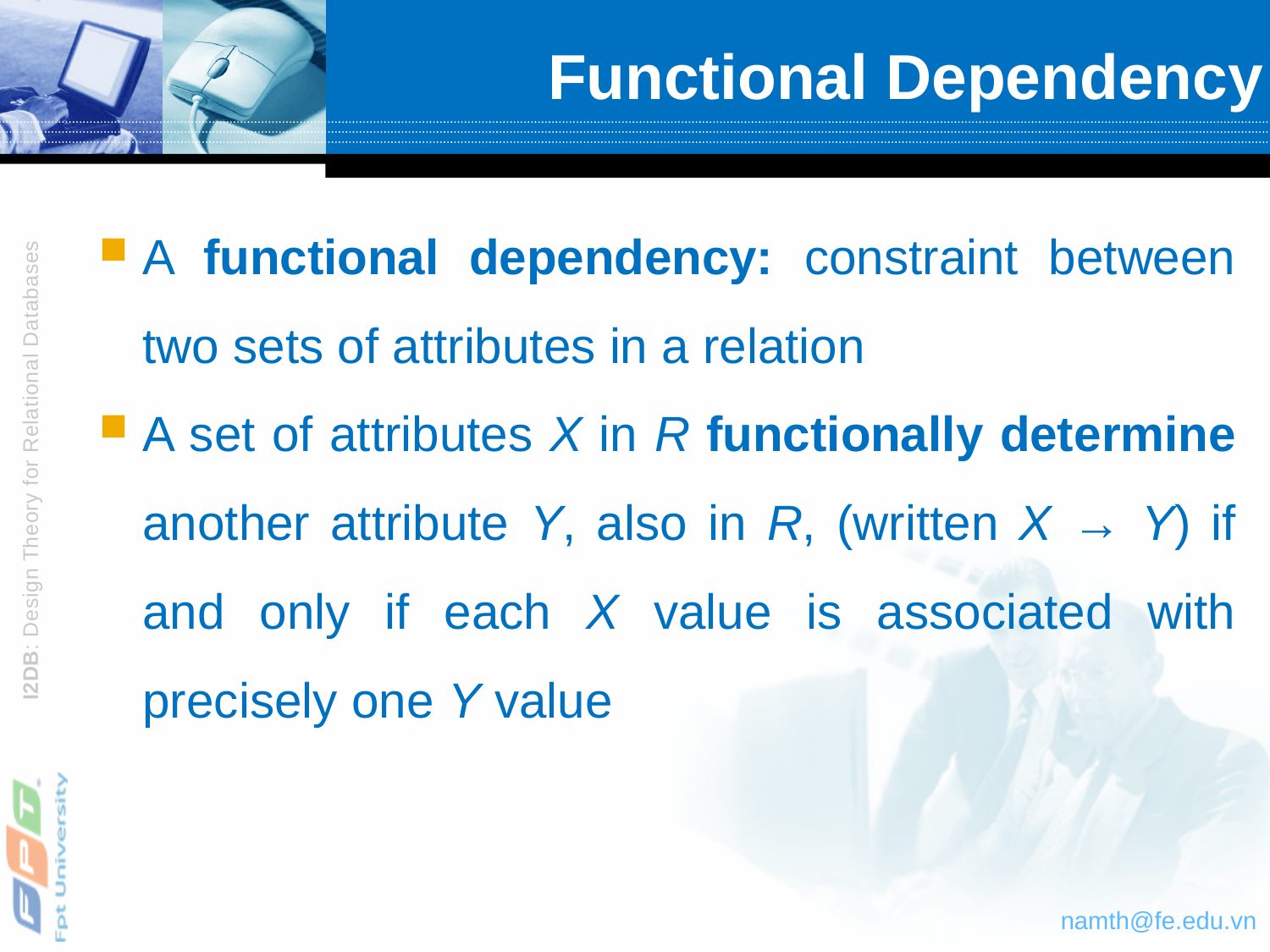

# Functional Dependency
A functional dependency: constraint between two sets of attributes in a relation
A set of attributes X in R functionally determine another attribute Y, also in R, (written X → Y) if and only if each X value is associated with precisely one Y value